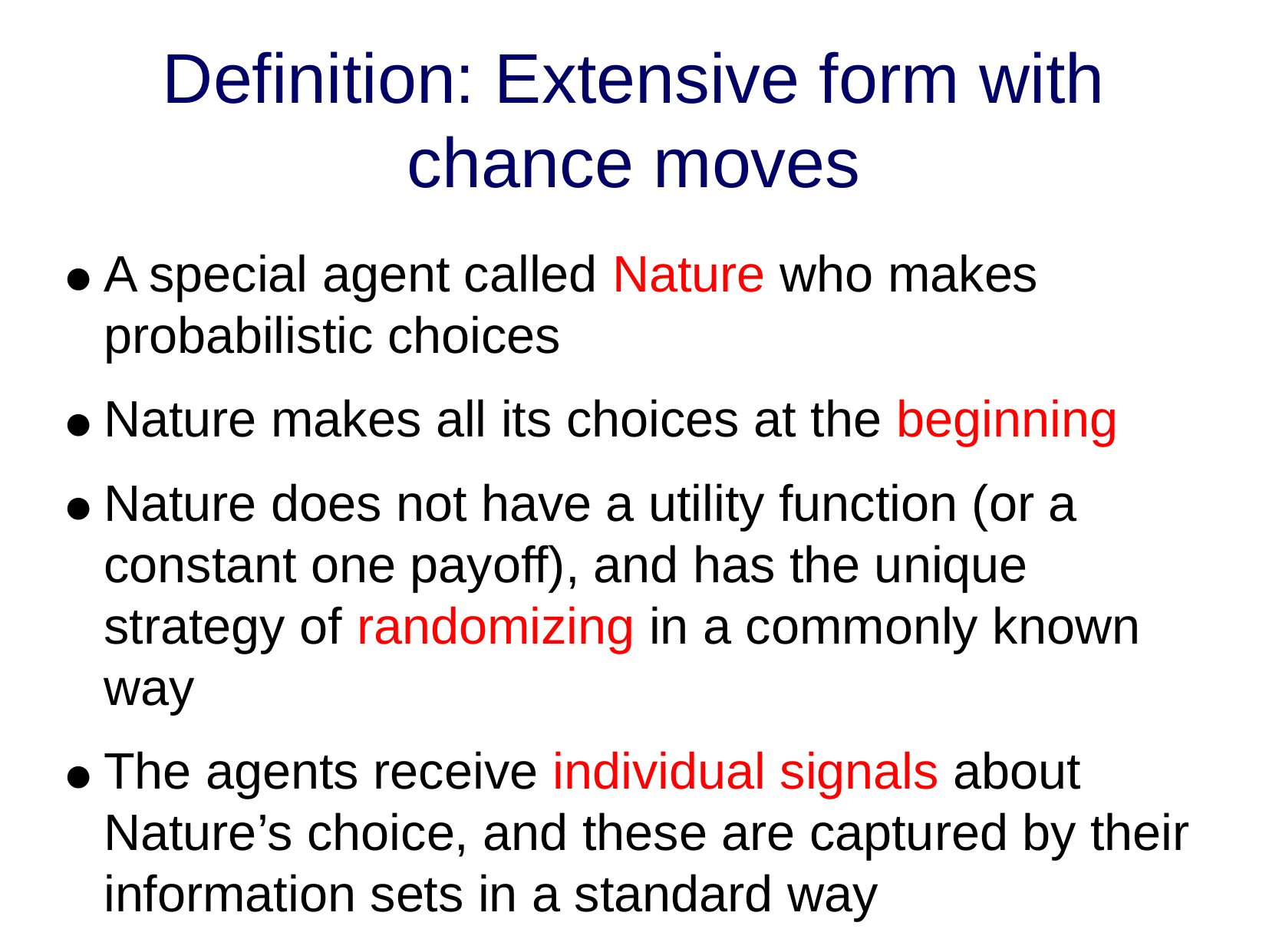

Definition: Extensive form with chance moves
A special agent called Nature who makes probabilistic choices
Nature makes all its choices at the beginning
Nature does not have a utility function (or a constant one payoff), and has the unique strategy of randomizing in a commonly known way
The agents receive individual signals about Nature’s choice, and these are captured by their information sets in a standard way